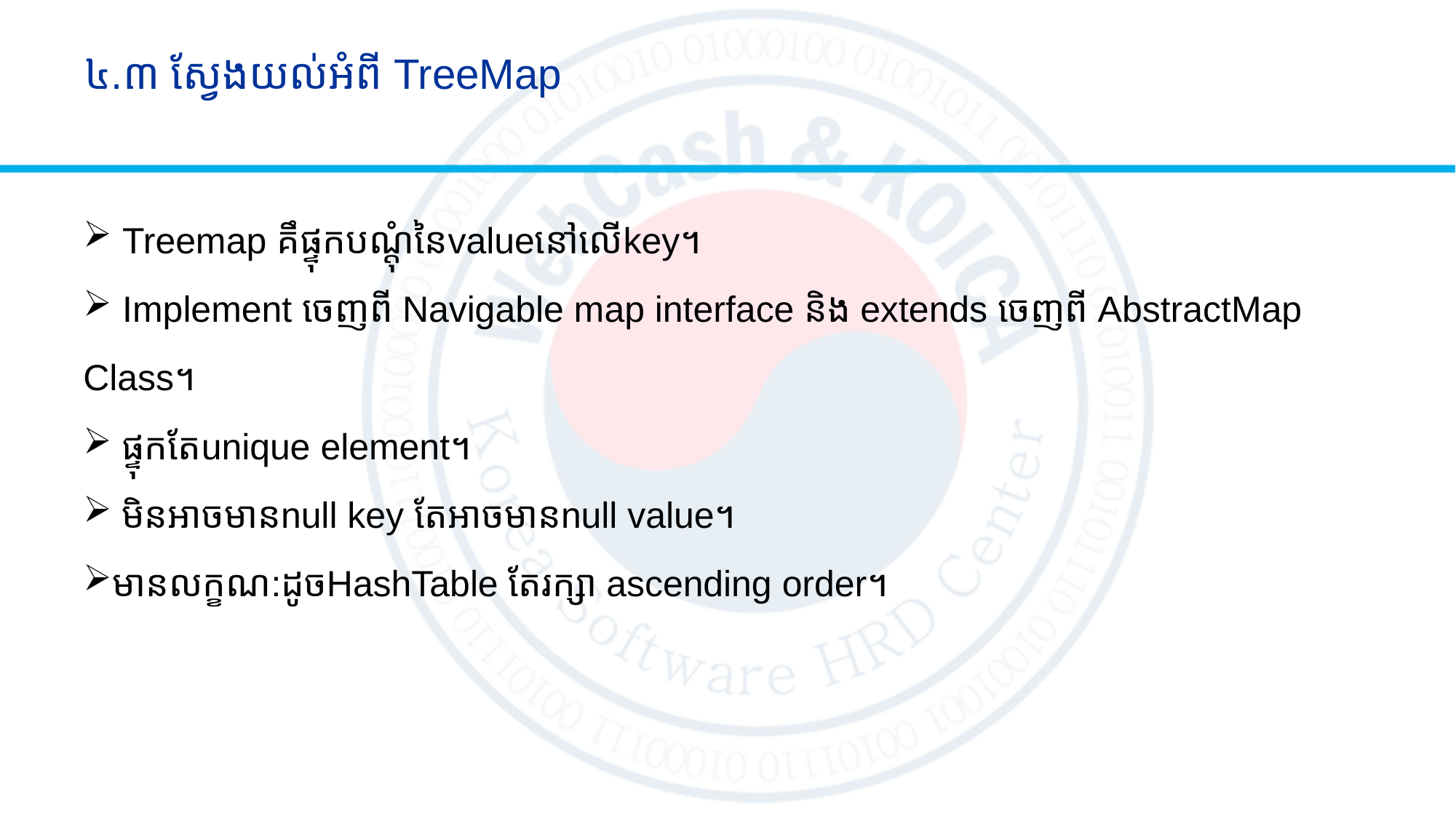

# ៤.៣ ស្វែងយល់អំពី TreeMap
​ Treemap គឹផ្ទុកបណ្ដុំនៃvalueនៅលើkey។
 Implement​ ចេញពី Navigable map interface និង extends ចេញពី​ AbstractMap
Class។
 ផ្ទុកតែunique element។
 មិនអាចមានnull key តែអាចមានnull value។
មានលក្ខណ:ដូចHashTable តែរក្សា​ ascending order។